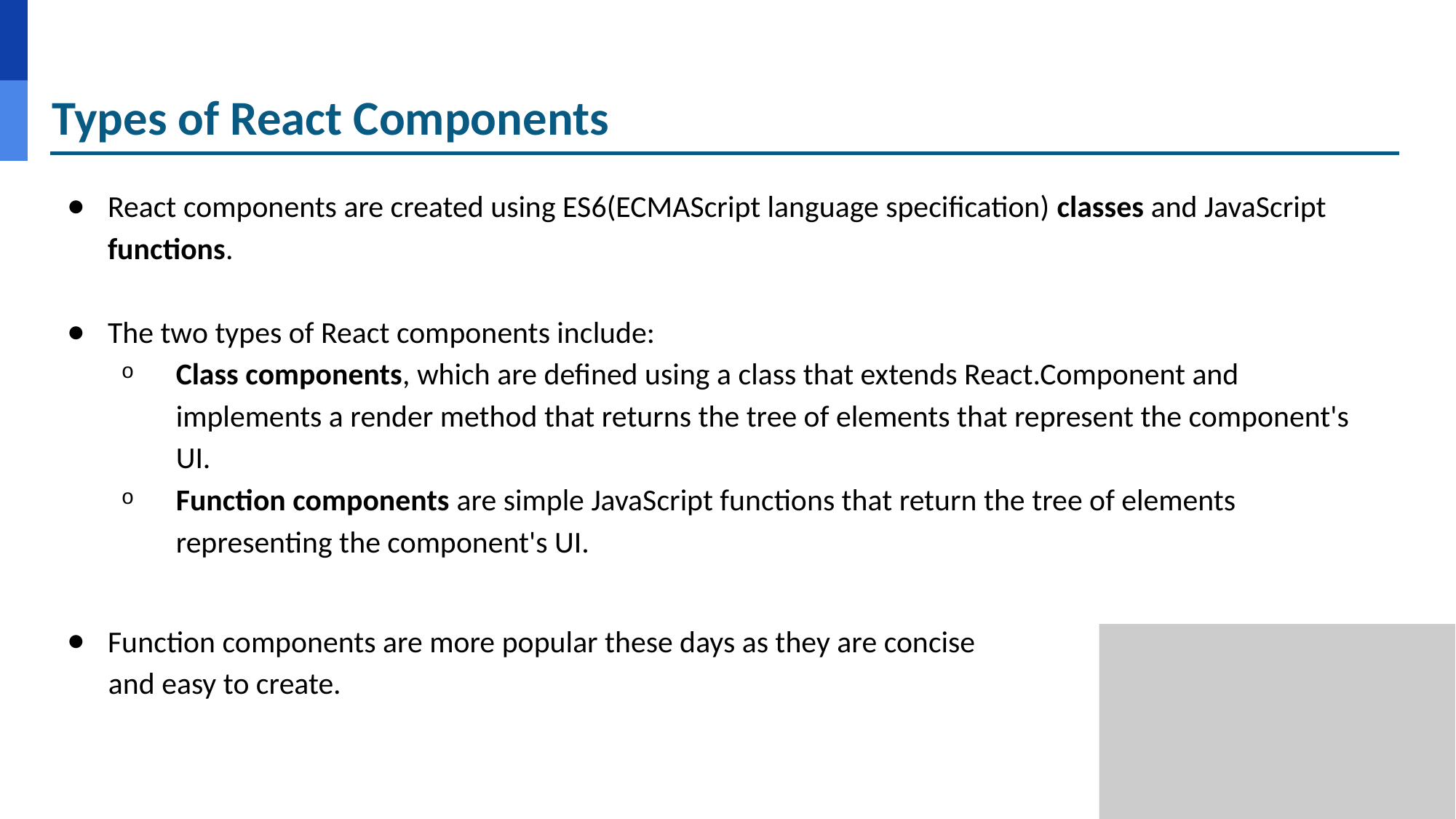

# Types of React Components
React components are created using ES6(ECMAScript language specification) classes and JavaScript functions.

The two types of React components include:
Class components, which are defined using a class that extends React.Component and implements a render method that returns the tree of elements that represent the component's UI.
Function components are simple JavaScript functions that return the tree of elements representing the component's UI.

Function components are more popular these days as they are concise
      and easy to create.